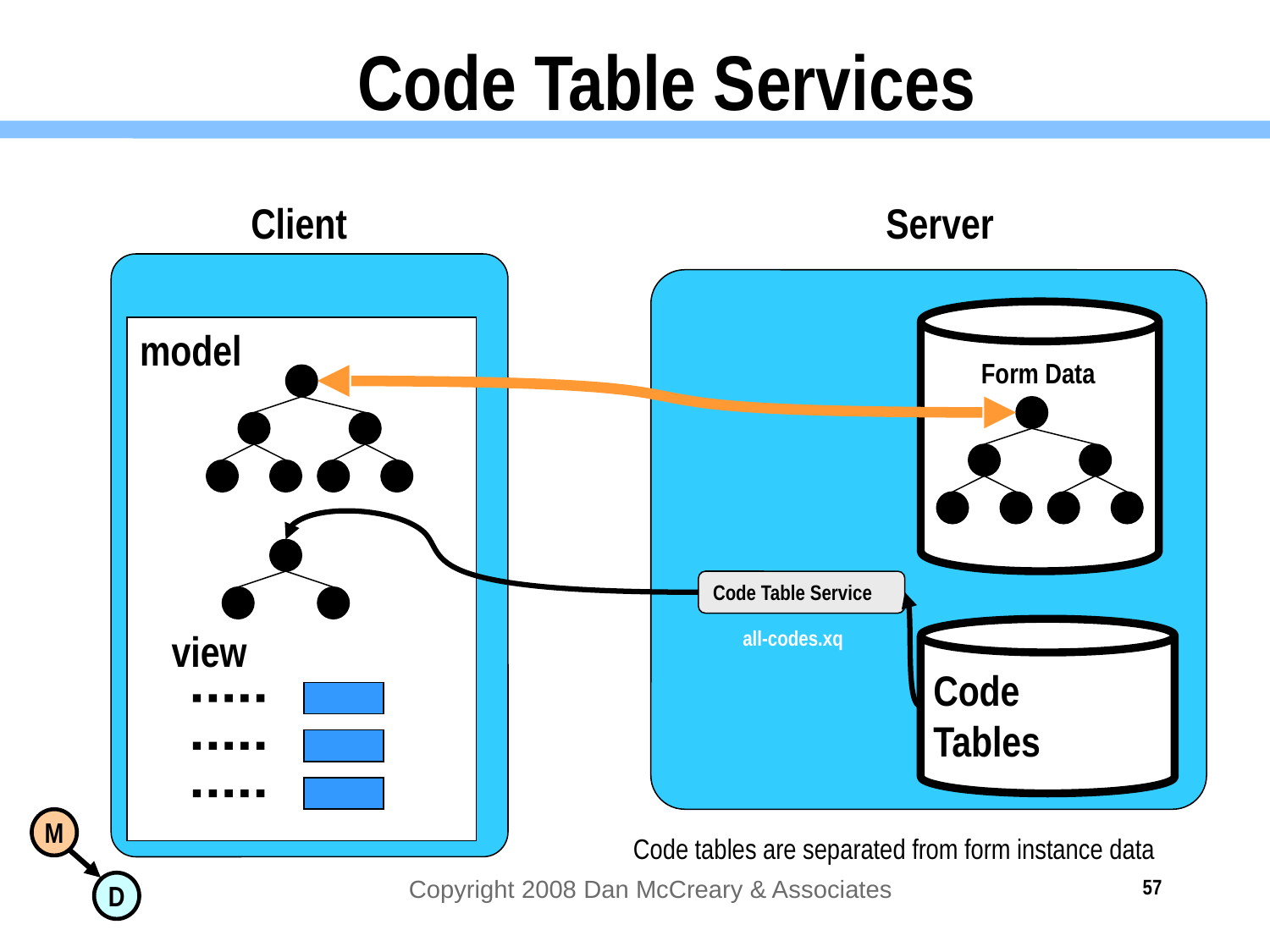

# Code Table Services
Client
Server

model
Form Data

Code Table Service
view
all-codes.xq
Code
Tables

Code tables are separated from form instance data
Copyright 2008 Dan McCreary & Associates
57